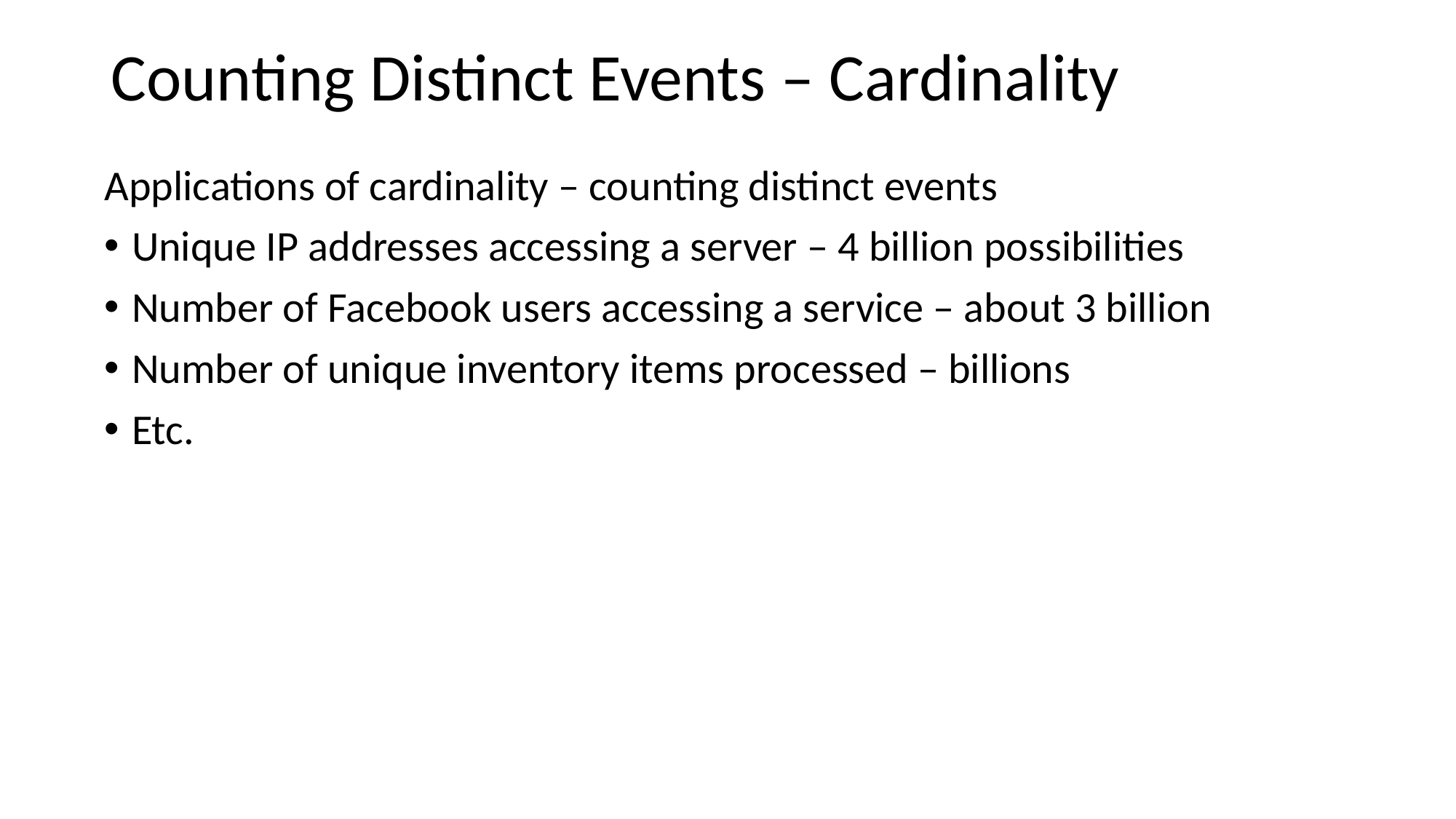

Counting Distinct Events – Cardinality
Applications of cardinality – counting distinct events
Unique IP addresses accessing a server – 4 billion possibilities
Number of Facebook users accessing a service – about 3 billion
Number of unique inventory items processed – billions
Etc.